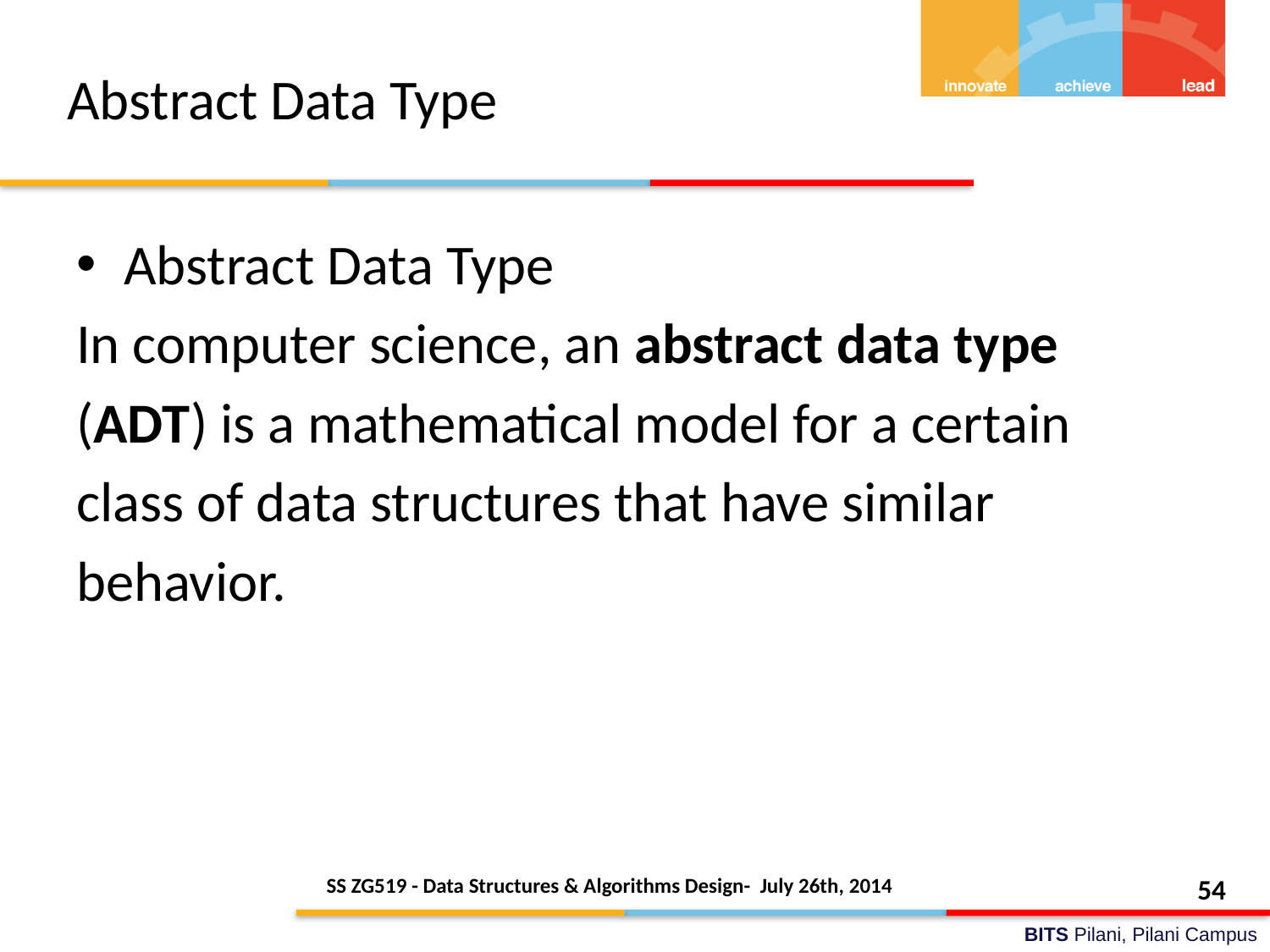

# Abstract Data Type
Abstract Data Type
In computer science, an abstract data type
(ADT) is a mathematical model for a certain
class of data structures that have similar
behavior.
SS ZG519 - Data Structures & Algorithms Design-  July 26th, 2014
54